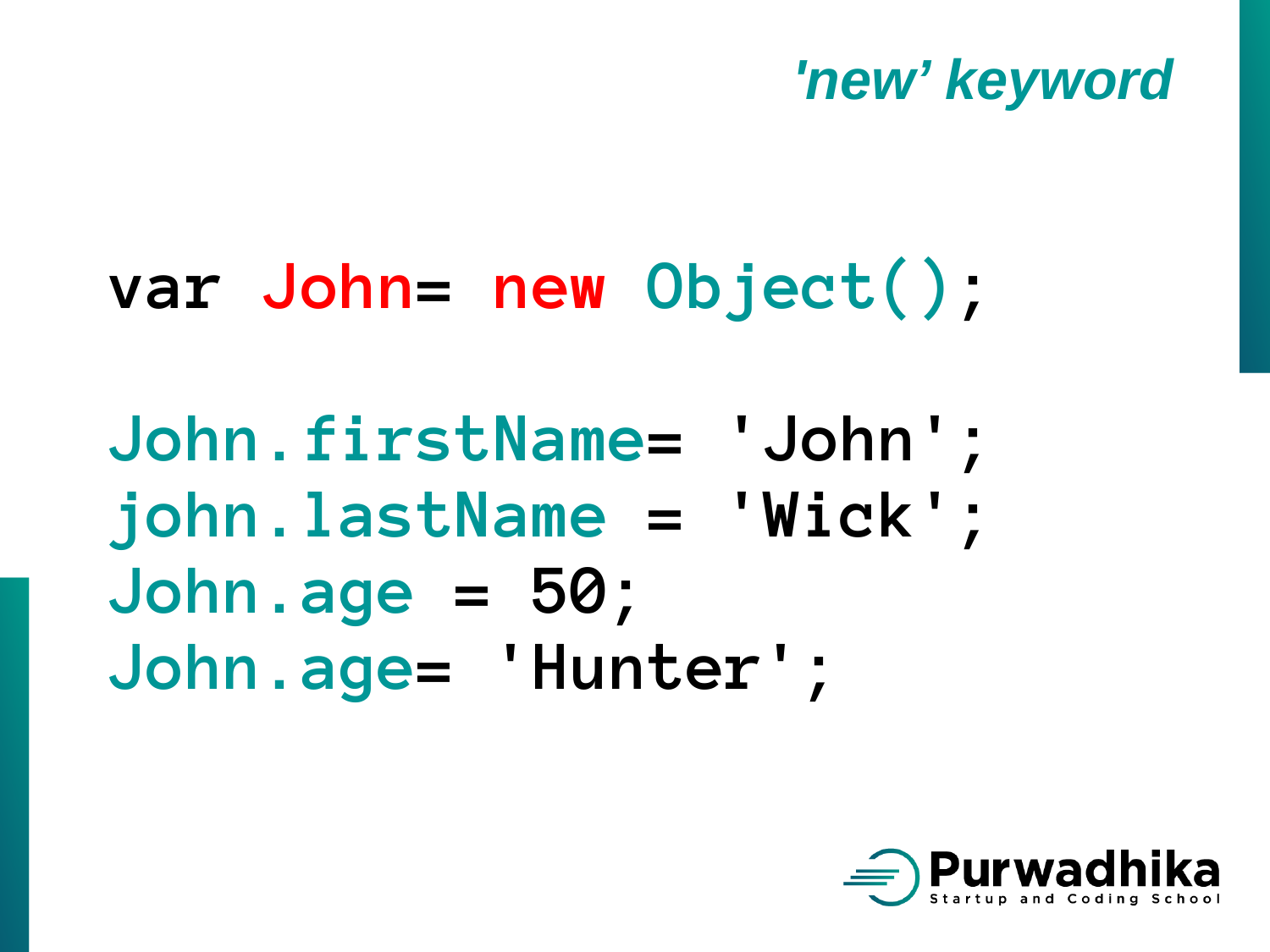

'new’ keyword
var John= new Object();
John.firstName= 'John';
john.lastName = 'Wick';
John.age = 50;
John.age= 'Hunter';